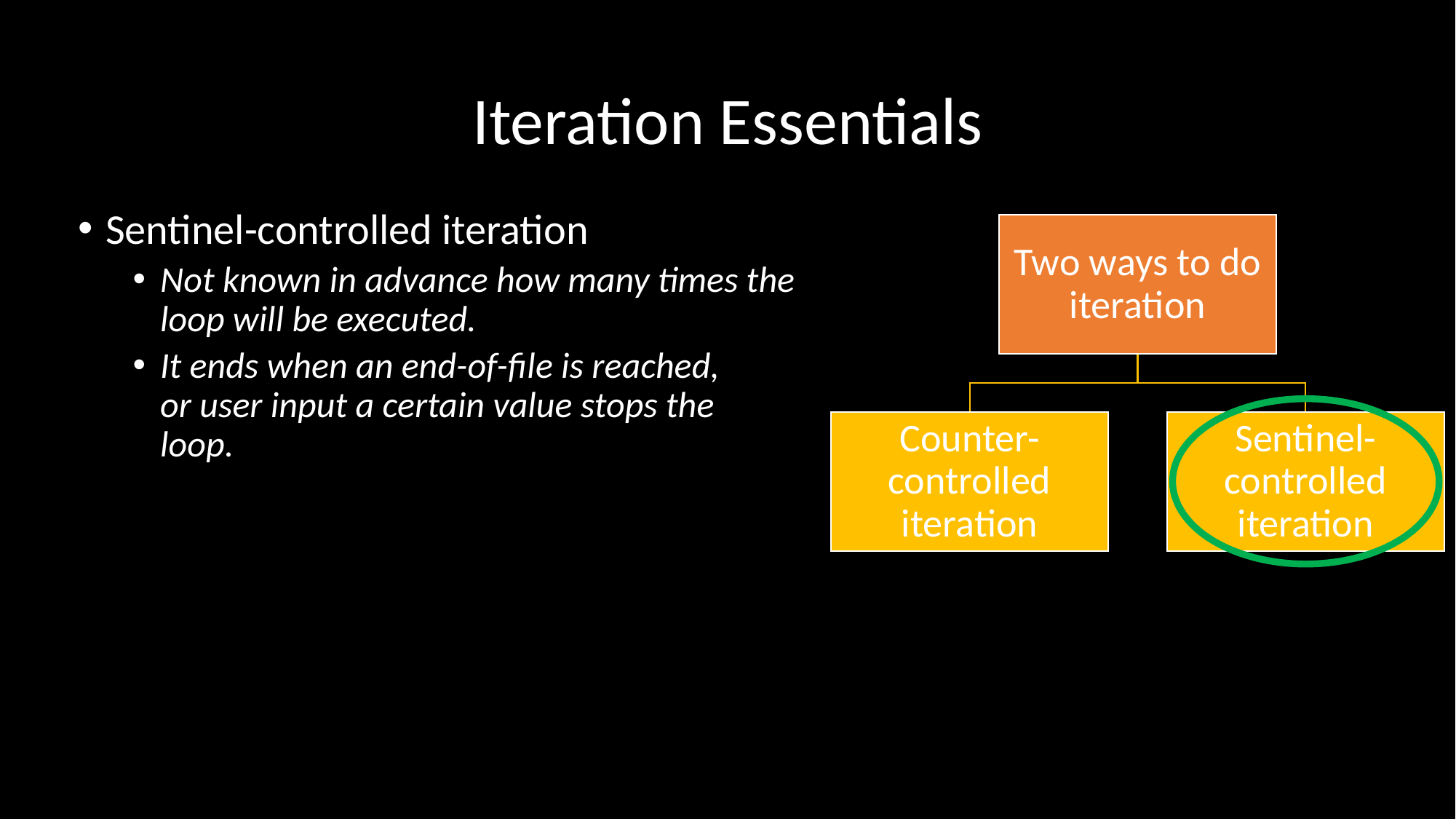

# Iteration Essentials
Sentinel-controlled iteration
Not known in advance how many times the
loop will be executed.
It ends when an end-of-file is reached,
or user input a certain value stops the
loop.
Two ways to do iteration
Counter-controlled iteration
Sentinel-controlled iteration